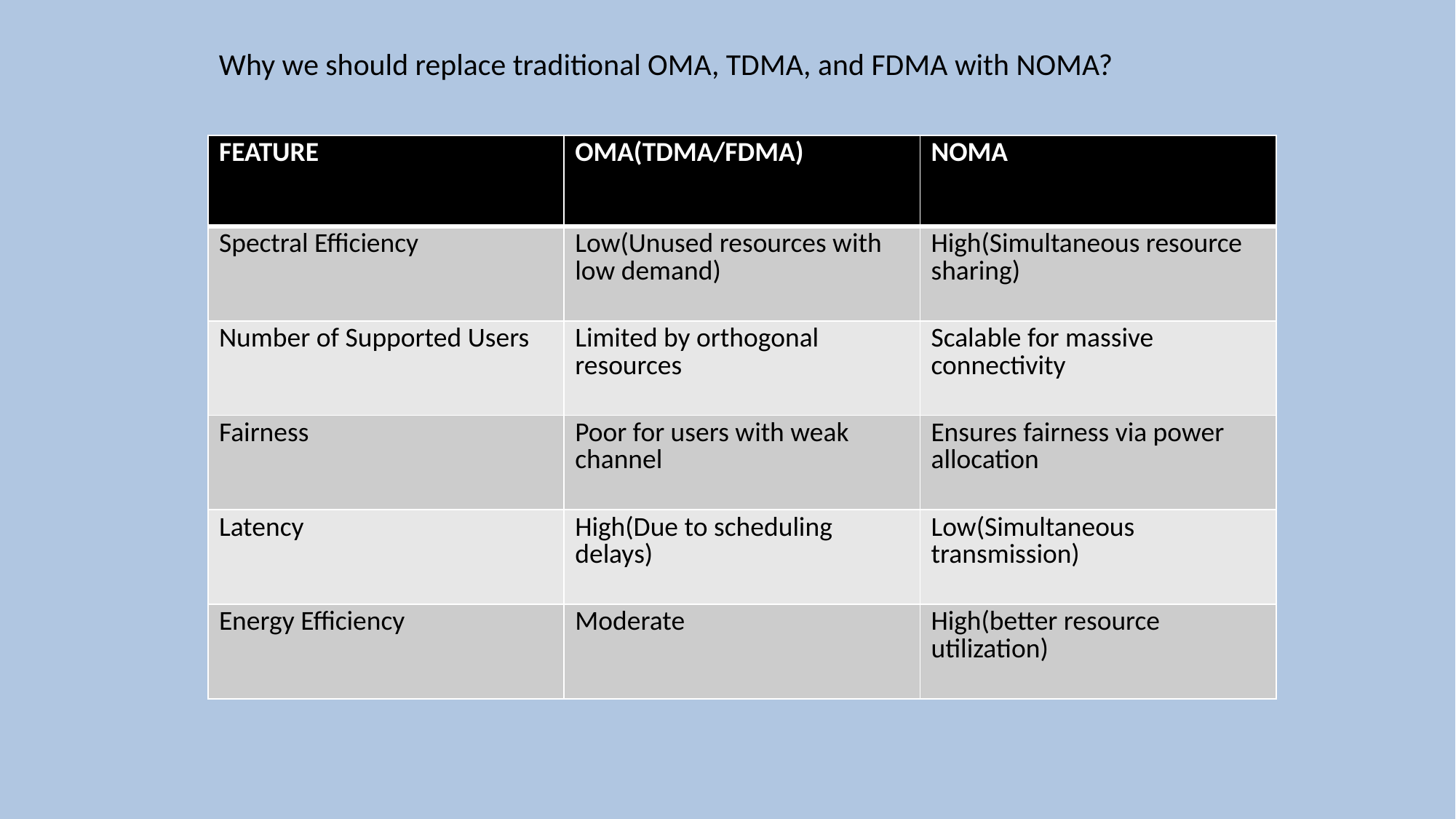

Why we should replace traditional OMA, TDMA, and FDMA with NOMA?
| FEATURE | OMA(TDMA/FDMA) | NOMA |
| --- | --- | --- |
| Spectral Efficiency | Low(Unused resources with low demand) | High(Simultaneous resource sharing) |
| Number of Supported Users | Limited by orthogonal resources | Scalable for massive connectivity |
| Fairness | Poor for users with weak channel | Ensures fairness via power allocation |
| Latency | High(Due to scheduling delays) | Low(Simultaneous transmission) |
| Energy Efficiency | Moderate | High(better resource utilization) |